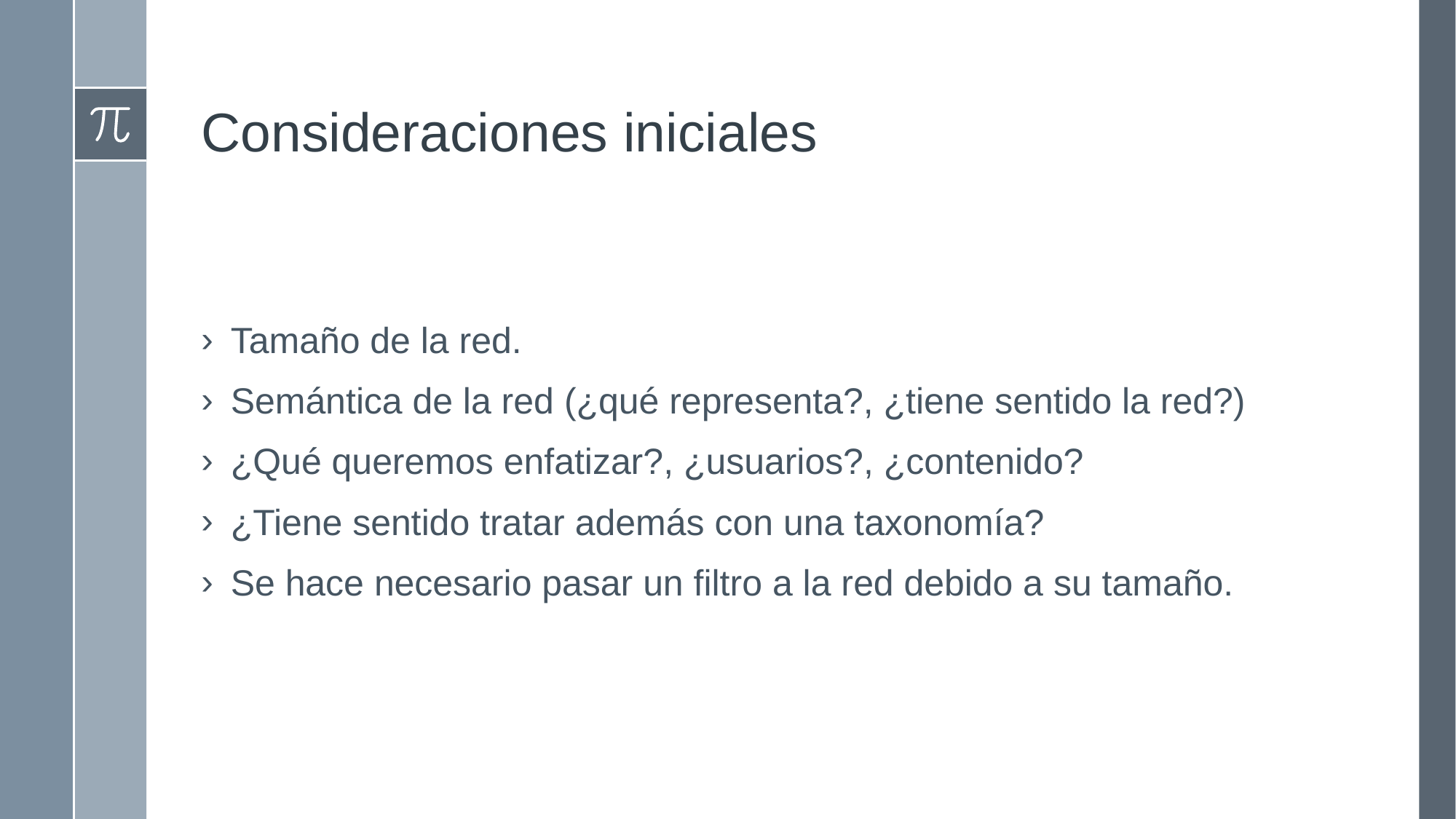

# Consideraciones iniciales

Tamaño de la red.
Semántica de la red (¿qué representa?, ¿tiene sentido la red?)
¿Qué queremos enfatizar?, ¿usuarios?, ¿contenido?
¿Tiene sentido tratar además con una taxonomía?
Se hace necesario pasar un filtro a la red debido a su tamaño.